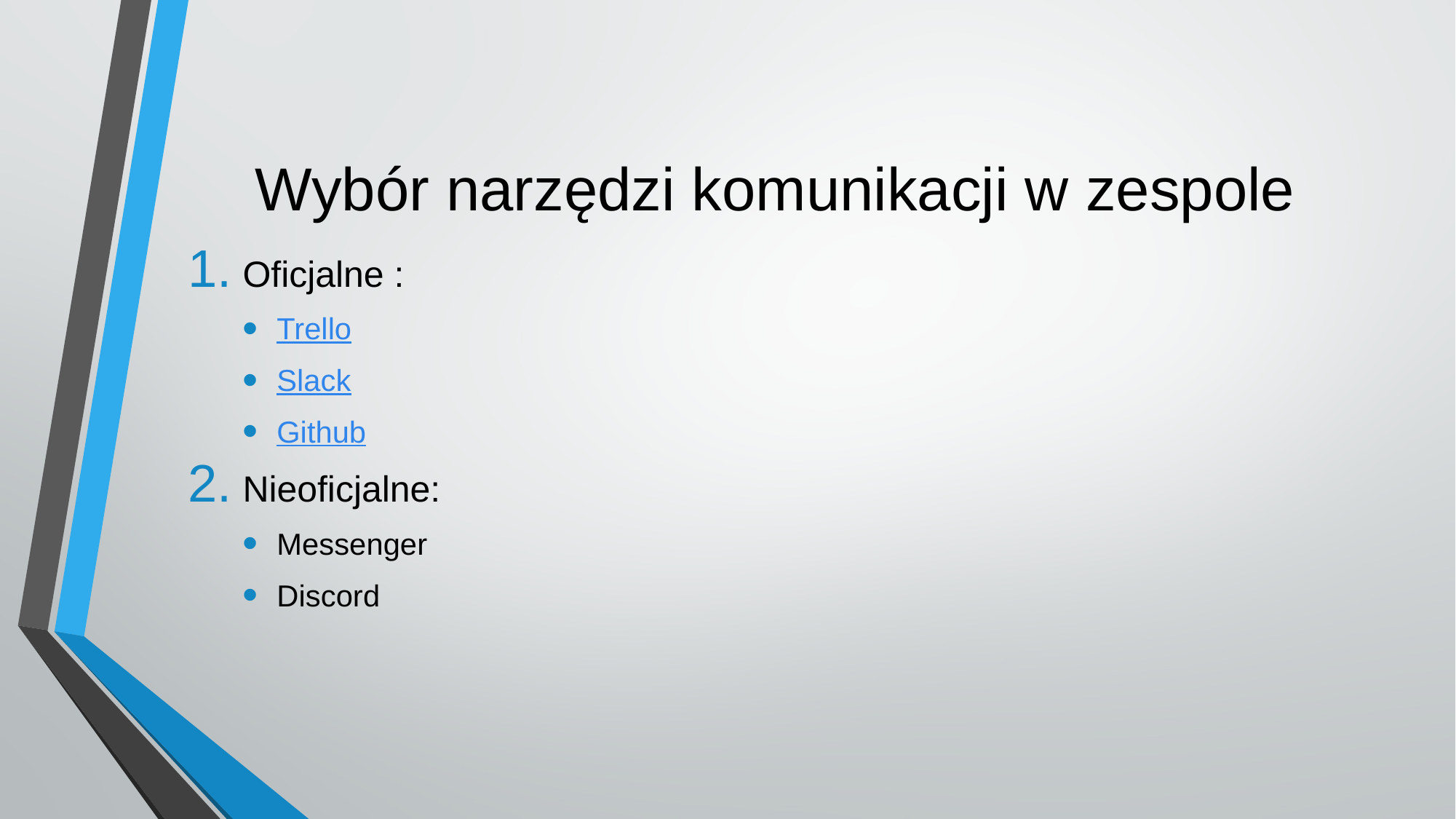

# Wybór narzędzi komunikacji w zespole
Oficjalne :
Trello
Slack
Github
Nieoficjalne:
Messenger
Discord